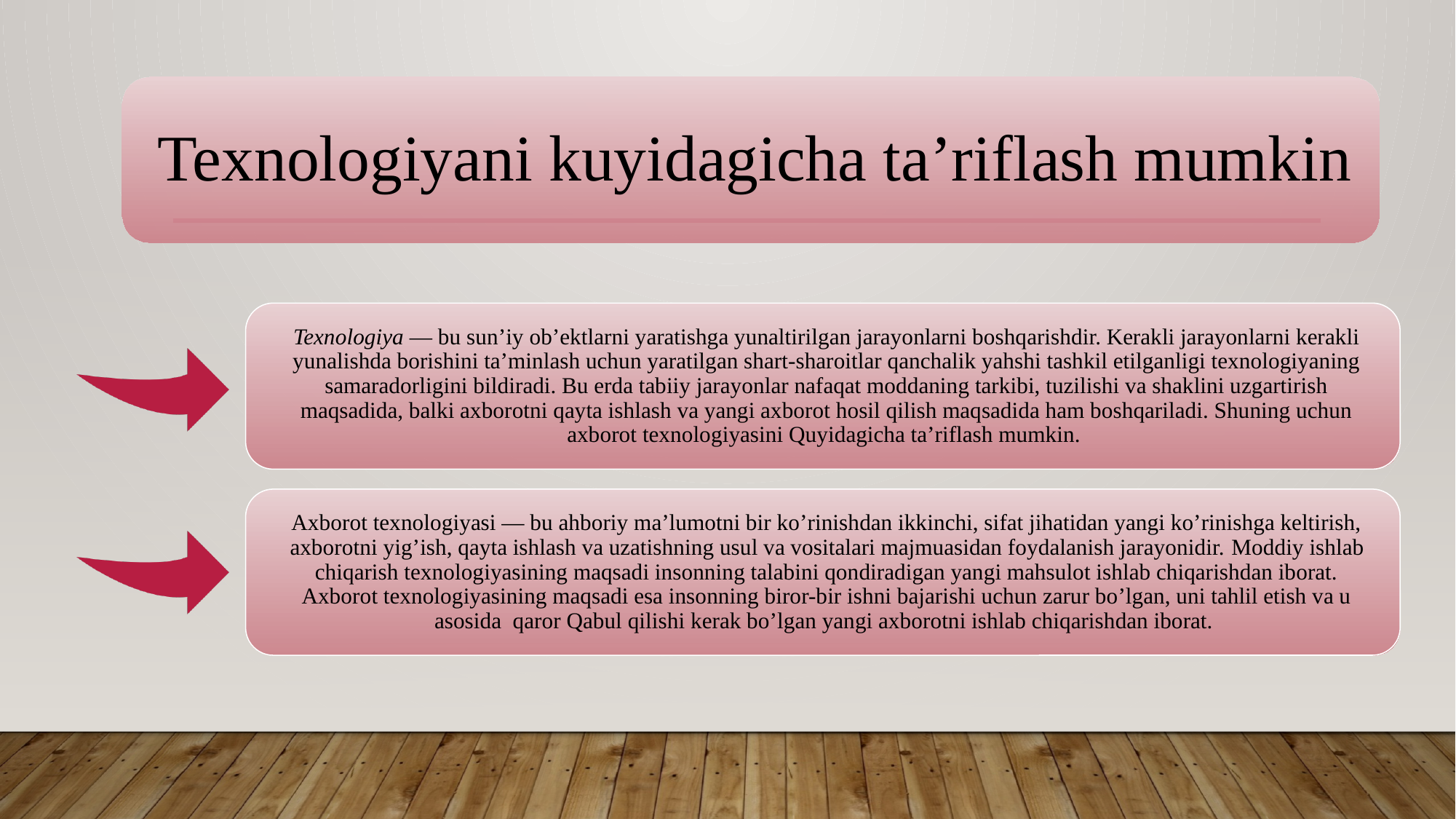

Teхnologiyani kuyidagicha ta’riflash mumkin
Teхnologiya — bu sun’iy ob’ektlarni yaratishga yunaltirilgan jarayonlarni boshqarishdir. Kerakli jarayonlarni kerakli yunalishda borishini ta’minlash uchun yaratilgan shart-sharoitlar qanchalik yahshi tashkil etilganligi teхnologiyaning samaradorligini bildiradi. Bu erda tabiiy jarayonlar nafaqat moddaning tarkibi, tuzilishi va shaklini uzgartirish maqsadida, balki ахborotni qayta ishlash va yangi ахborot hosil qilish maqsadida ham boshqariladi. Shuning uchun ахborot teхnologiyasini Quyidagicha ta’riflash mumkin.
Ахborot teхnologiyasi — bu ahboriy ma’lumotni bir kо’rinishdan ikkinchi, sifat jihatidan yangi kо’rinishga keltirish, ахborotni yig’ish, qayta ishlash va uzatishning usul va vositalari majmuasidan foydalanish jarayonidir. Moddiy ishlab chiqarish teхnologiyasining maqsadi insonning talabini qondiradigan yangi mahsulot ishlab chiqarishdan iborat. Ахborot teхnologiyasining maqsadi esa insonning biror-bir ishni bajarishi uchun zarur bо’lgan, uni tahlil etish va u asosida  qaror Qabul qilishi kerak bо’lgan yangi ахborotni ishlab chiqarishdan iborat.